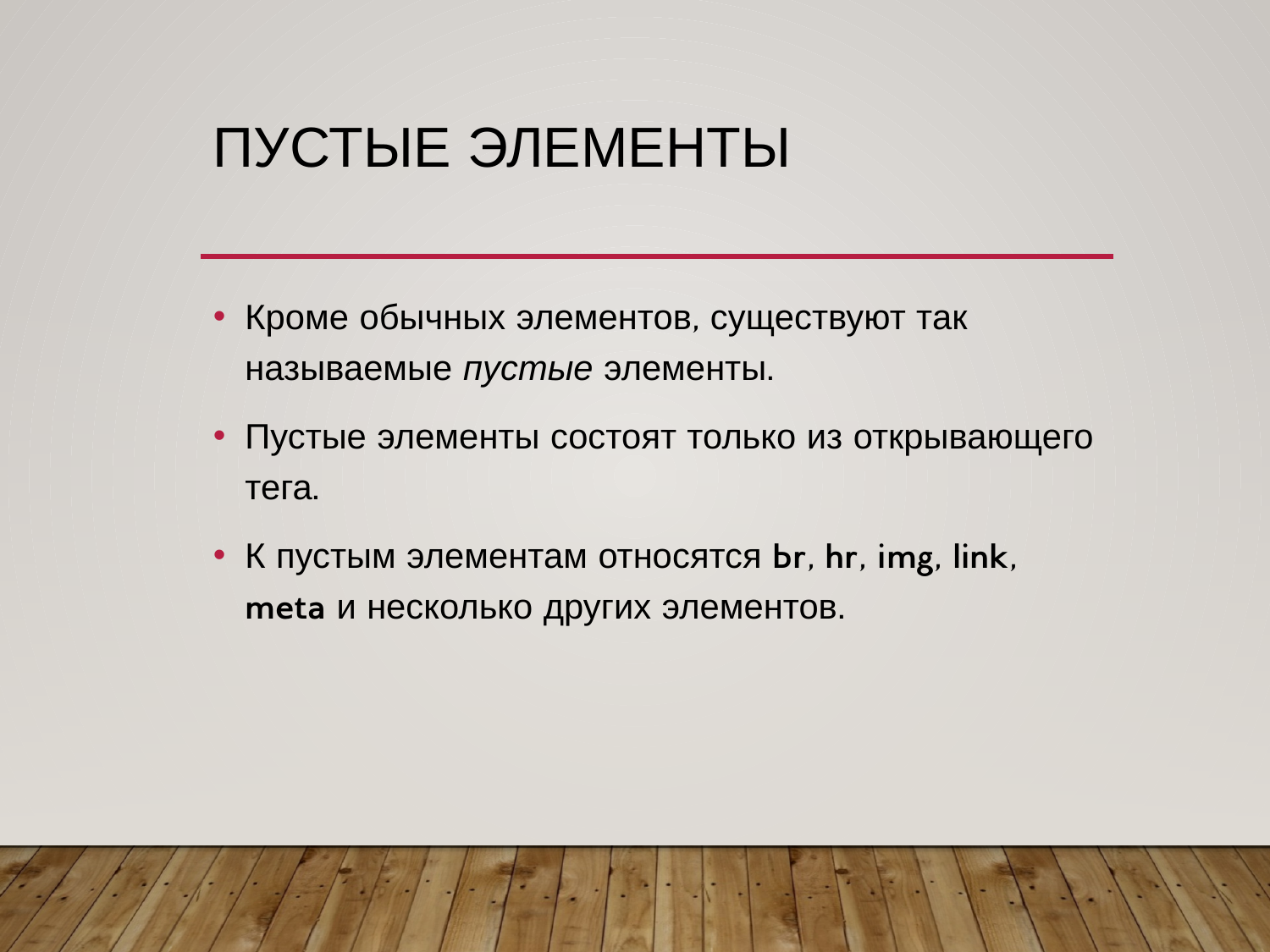

# Пустые элементы
Кроме обычных элементов, существуют так называемые пустые элементы.
Пустые элементы состоят только из открывающего тега.
К пустым элементам относятся br, hr, img, link, meta и несколько других элементов.